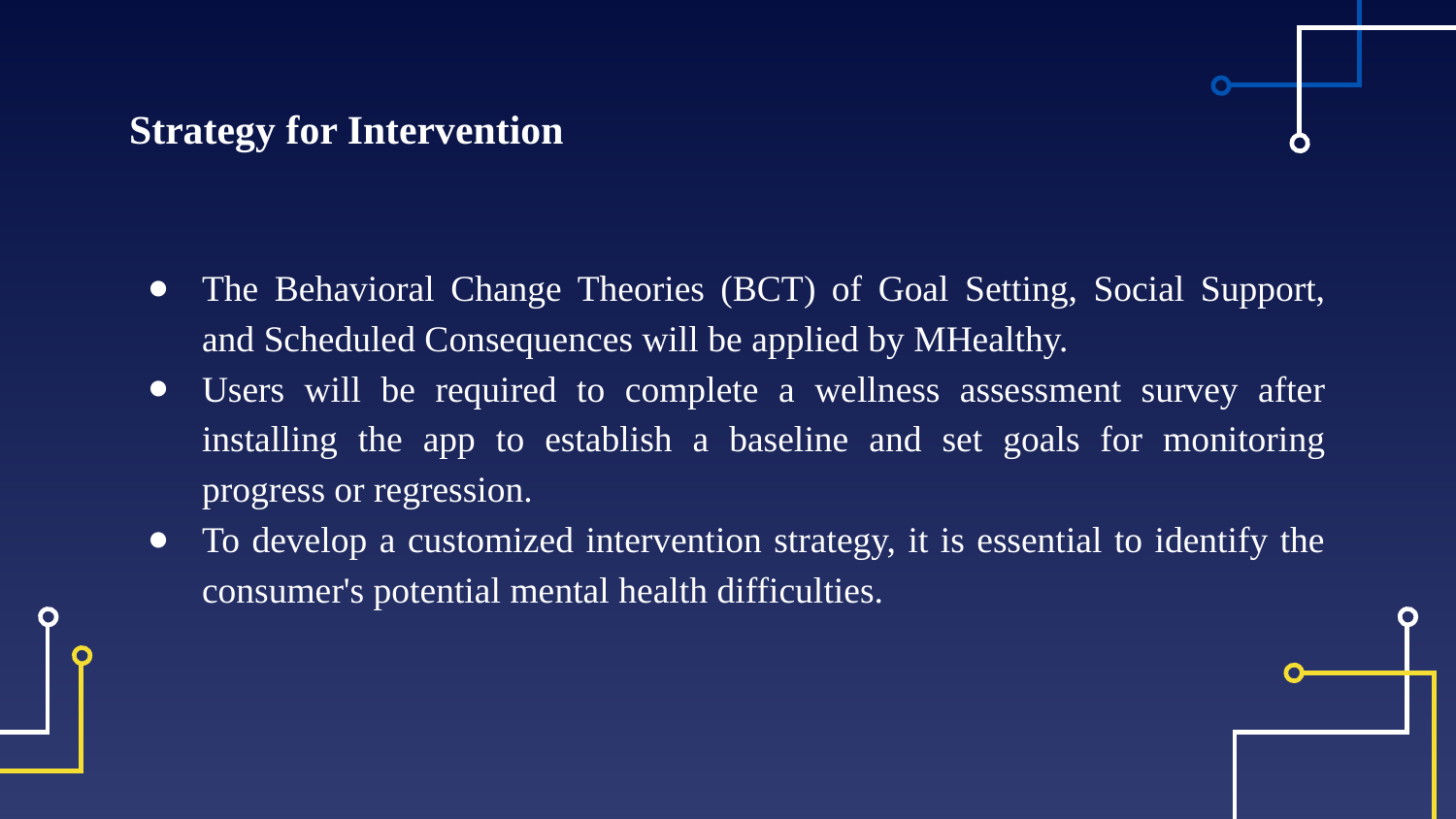

# Strategy for Intervention
The Behavioral Change Theories (BCT) of Goal Setting, Social Support, and Scheduled Consequences will be applied by MHealthy.
Users will be required to complete a wellness assessment survey after installing the app to establish a baseline and set goals for monitoring progress or regression.
To develop a customized intervention strategy, it is essential to identify the consumer's potential mental health difficulties.